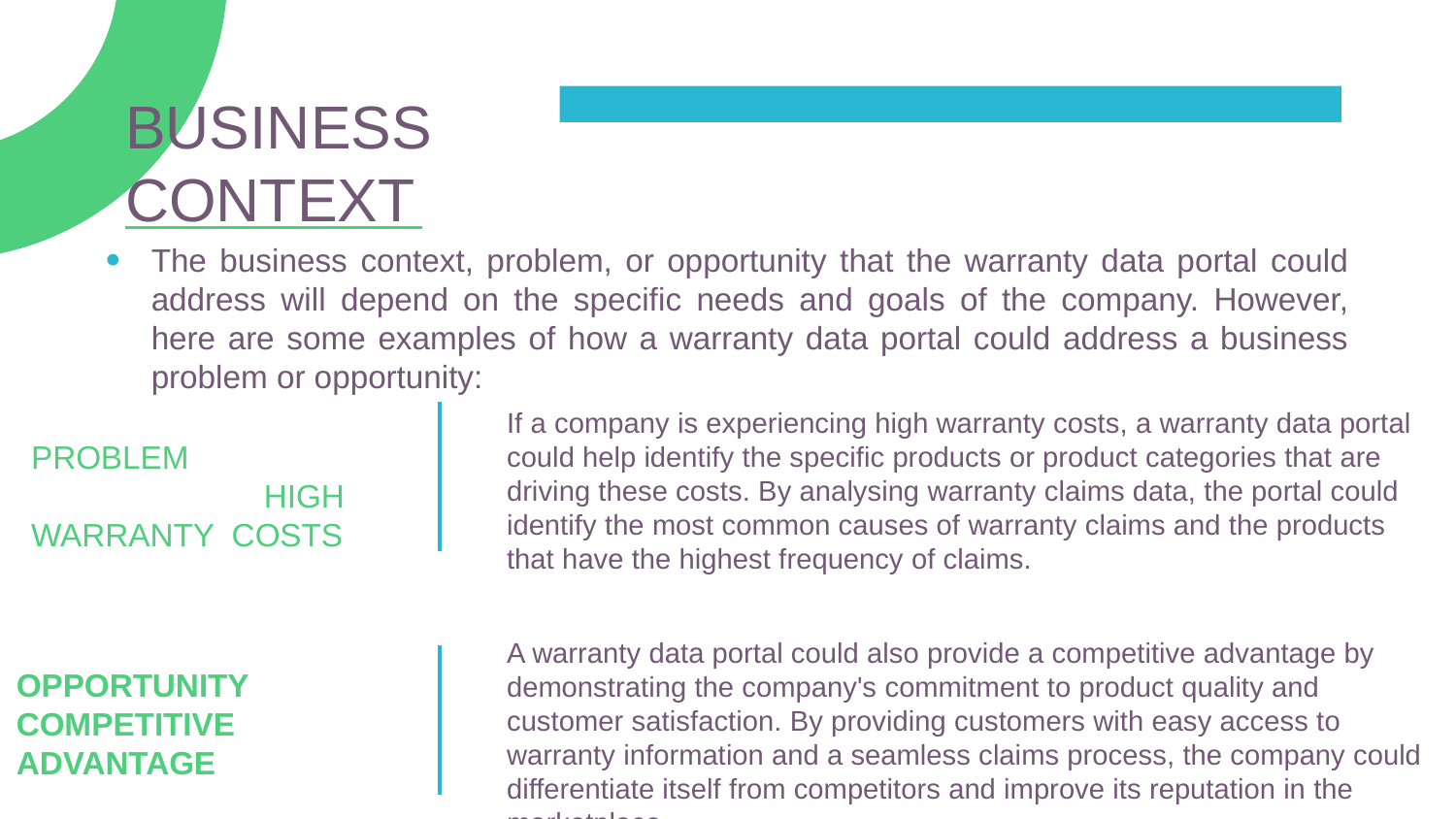

# BUSINESS CONTEXT

The business context, problem, or opportunity that the warranty data portal could address will depend on the specific needs and goals of the company. However, here are some examples of how a warranty data portal could address a business problem or opportunity:
If a company is experiencing high warranty costs, a warranty data portal could help identify the specific products or product categories that are driving these costs. By analysing warranty claims data, the portal could identify the most common causes of warranty claims and the products that have the highest frequency of claims.

PROBLEM                                                                  HIGH   WARRANTY  COSTS
A warranty data portal could also provide a competitive advantage by demonstrating the company's commitment to product quality and customer satisfaction. By providing customers with easy access to warranty information and a seamless claims process, the company could differentiate itself from competitors and improve its reputation in the marketplace.

OPPORTUNITY COMPETITIVE   ADVANTAGE